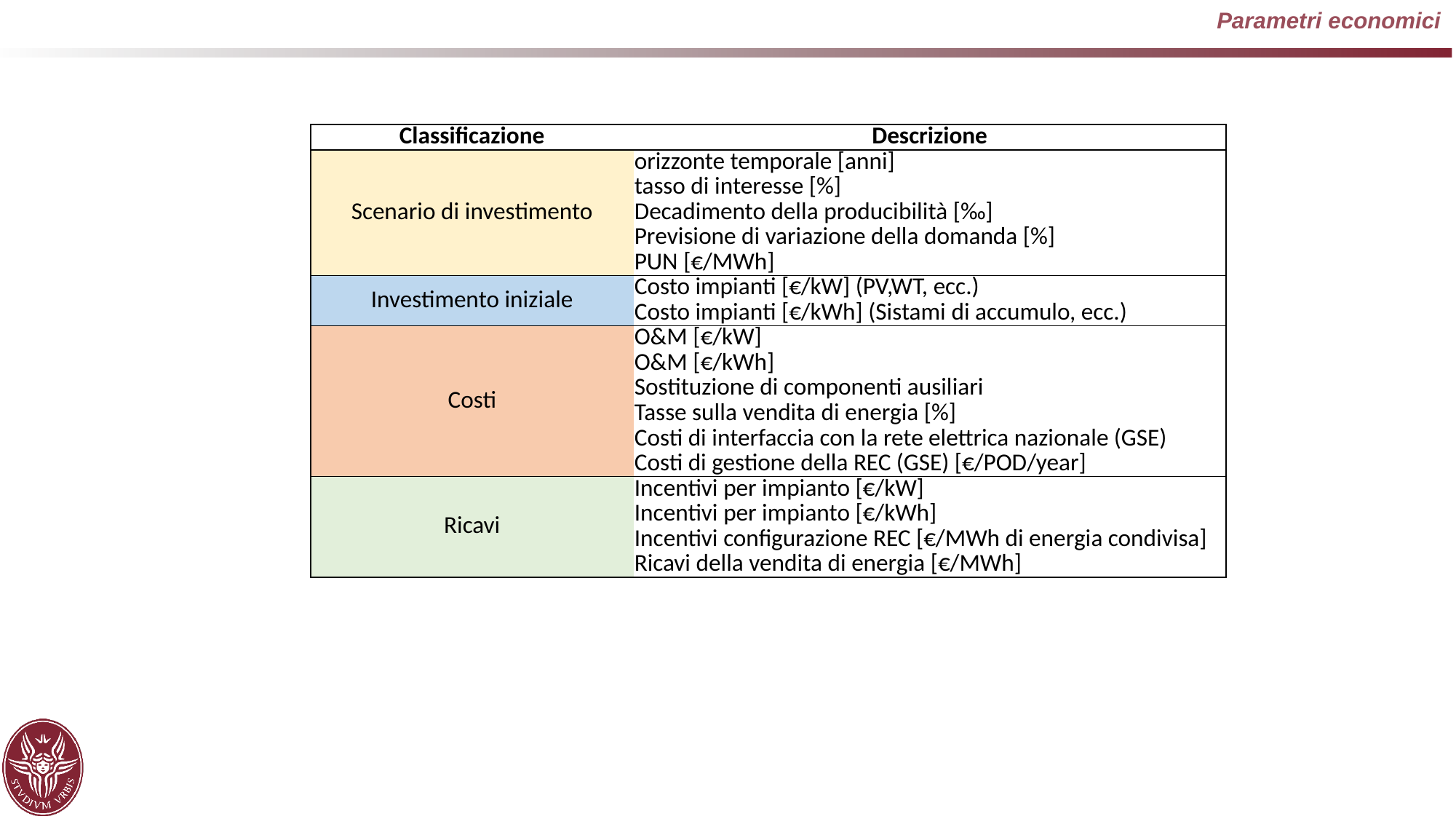

Parametri economici
| Classificazione | Descrizione |
| --- | --- |
| Scenario di investimento | orizzonte temporale [anni] |
|  | tasso di interesse [%] |
|  | Decadimento della producibilità [‰] |
|  | Previsione di variazione della domanda [%] |
|  | PUN [€/MWh] |
| Investimento iniziale | Costo impianti [€/kW] (PV,WT, ecc.) |
|  | Costo impianti [€/kWh] (Sistami di accumulo, ecc.) |
| Costi | O&M [€/kW] |
|  | O&M [€/kWh] |
|  | Sostituzione di componenti ausiliari |
|  | Tasse sulla vendita di energia [%] |
|  | Costi di interfaccia con la rete elettrica nazionale (GSE) |
|  | Costi di gestione della REC (GSE) [€/POD/year] |
| Ricavi | Incentivi per impianto [€/kW] |
|  | Incentivi per impianto [€/kWh] |
|  | Incentivi configurazione REC [€/MWh di energia condivisa] |
|  | Ricavi della vendita di energia [€/MWh] |